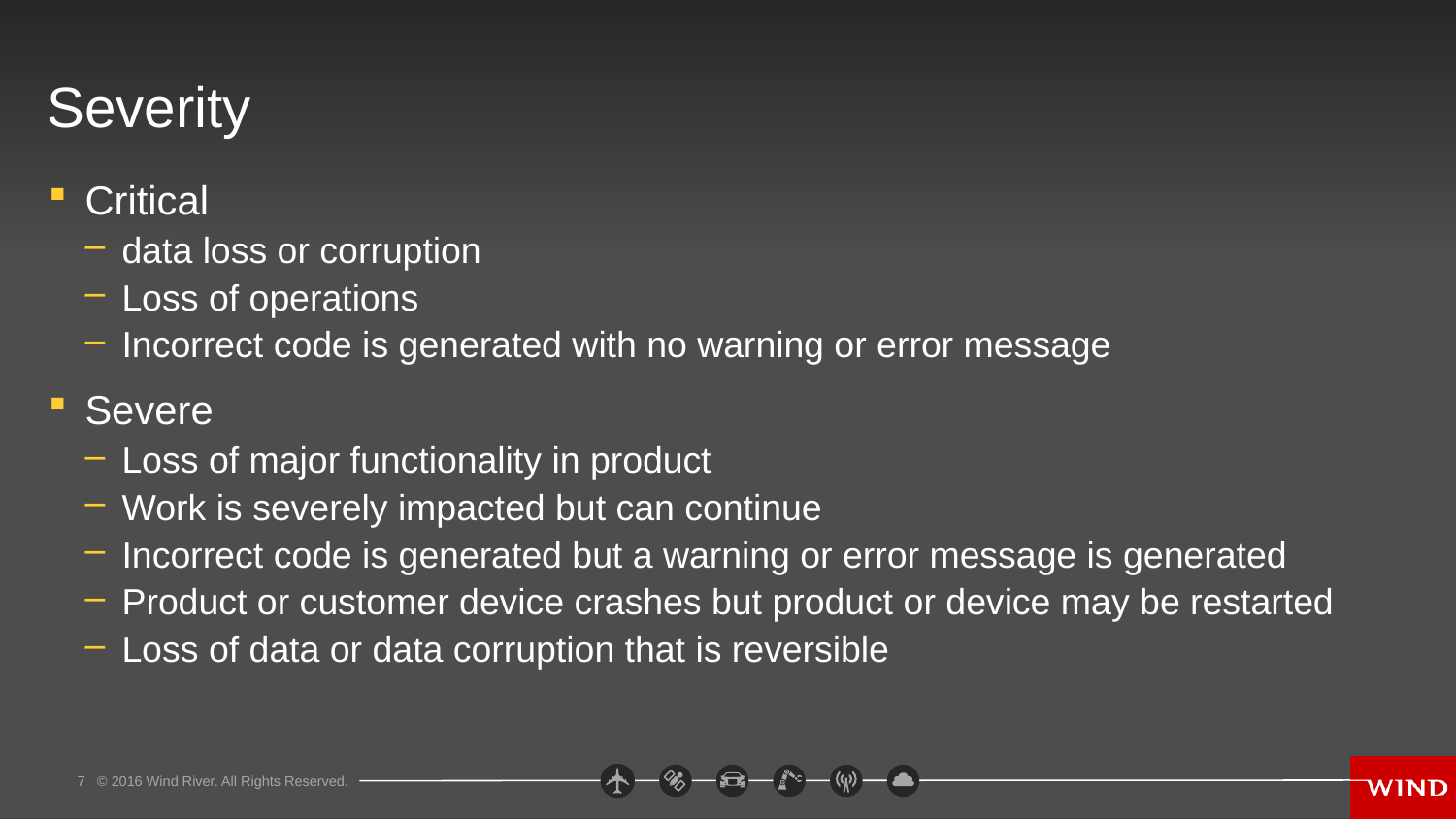

# Severity
Critical
data loss or corruption
Loss of operations
Incorrect code is generated with no warning or error message
Severe
Loss of major functionality in product
Work is severely impacted but can continue
Incorrect code is generated but a warning or error message is generated
Product or customer device crashes but product or device may be restarted
Loss of data or data corruption that is reversible